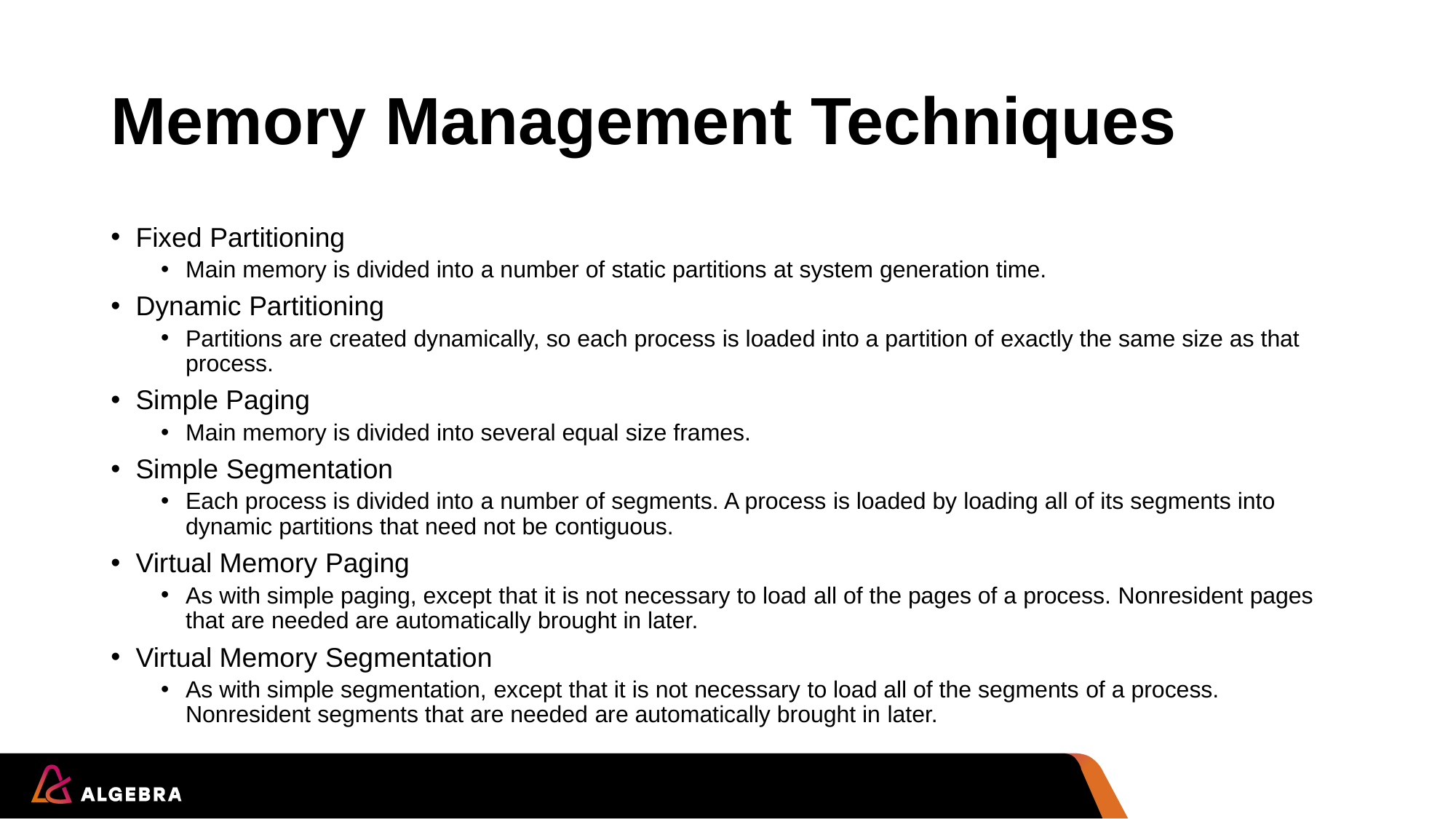

# Memory Management Techniques
Fixed Partitioning
Main memory is divided into a number of static partitions at system generation time.
Dynamic Partitioning
Partitions are created dynamically, so each process is loaded into a partition of exactly the same size as that process.
Simple Paging
Main memory is divided into several equal size frames.
Simple Segmentation
Each process is divided into a number of segments. A process is loaded by loading all of its segments into dynamic partitions that need not be contiguous.
Virtual Memory Paging
As with simple paging, except that it is not necessary to load all of the pages of a process. Nonresident pages that are needed are automatically brought in later.
Virtual Memory Segmentation
As with simple segmentation, except that it is not necessary to load all of the segments of a process. Nonresident segments that are needed are automatically brought in later.